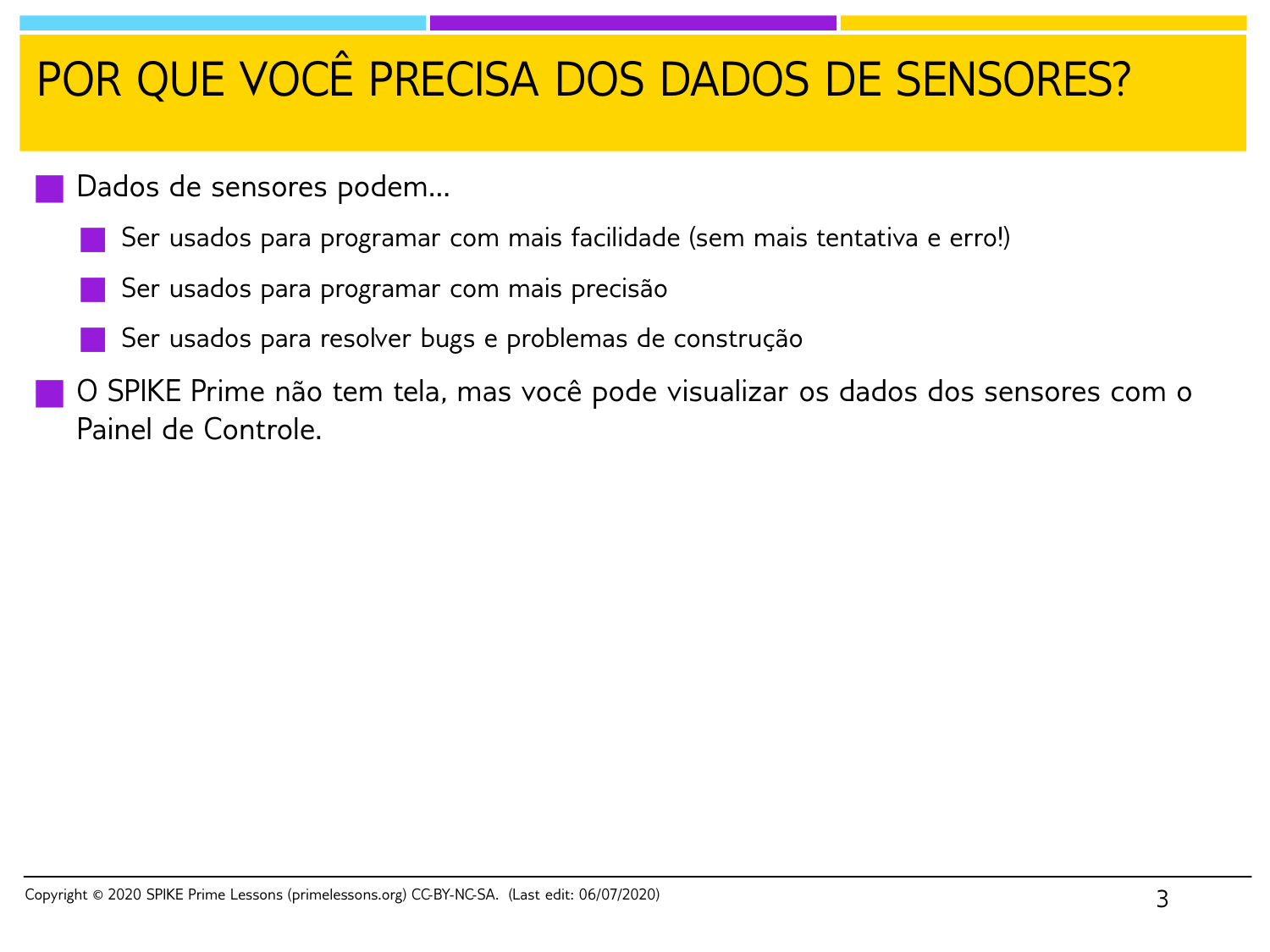

# POR QUE VOCÊ PRECISA DOS DADOS DE SENSORES?
Dados de sensores podem...
Ser usados para programar com mais facilidade (sem mais tentativa e erro!)
Ser usados para programar com mais precisão
Ser usados para resolver bugs e problemas de construção
O SPIKE Prime não tem tela, mas você pode visualizar os dados dos sensores com o Painel de Controle.
3
Copyright © 2020 SPIKE Prime Lessons (primelessons.org) CC-BY-NC-SA.  (Last edit: 06/07/2020)